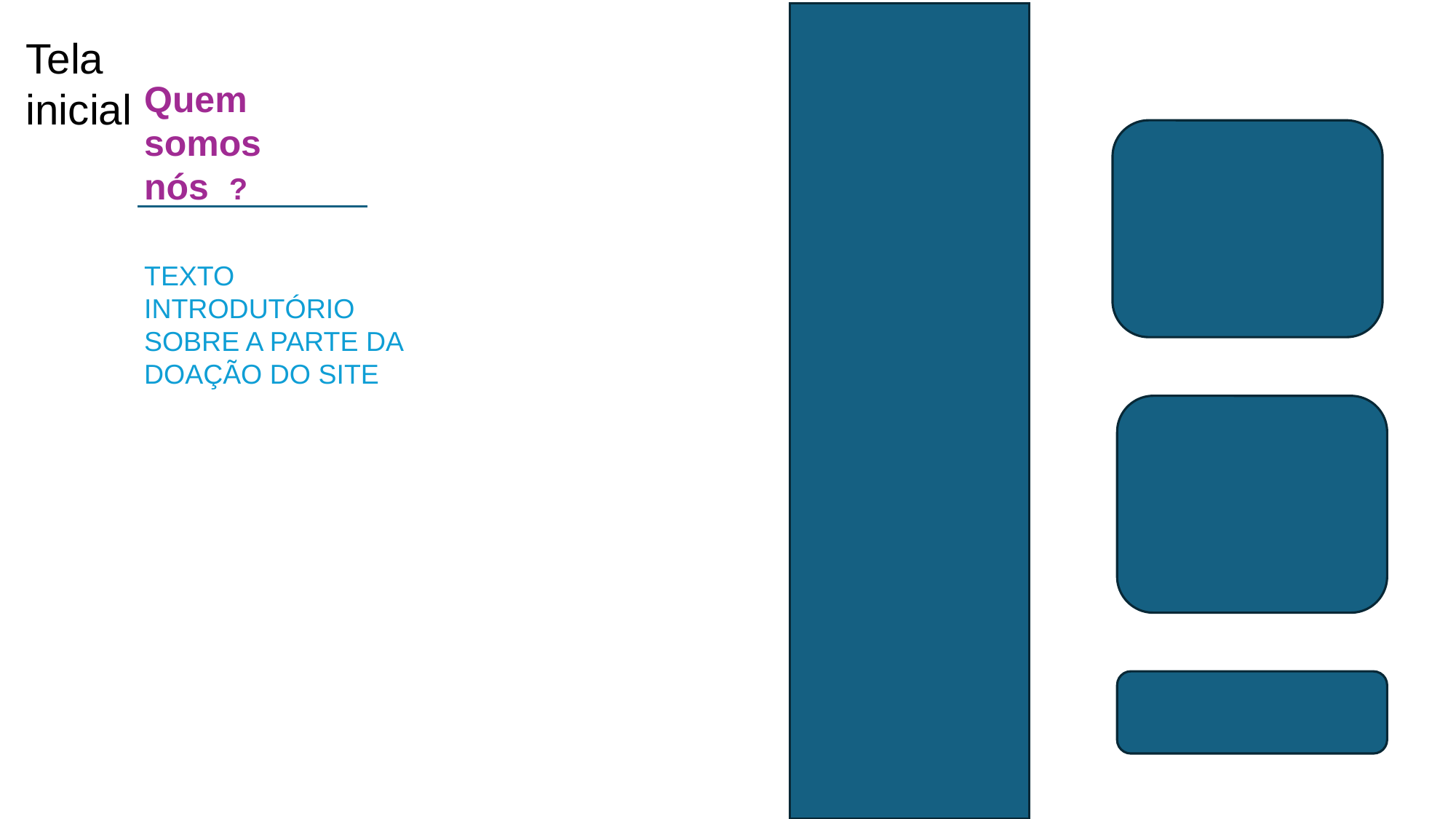

Tela inicial
Quem somos nós  ?

TEXTO INTRODUTÓRIO SOBRE A PARTE DA DOAÇÃO DO SITE